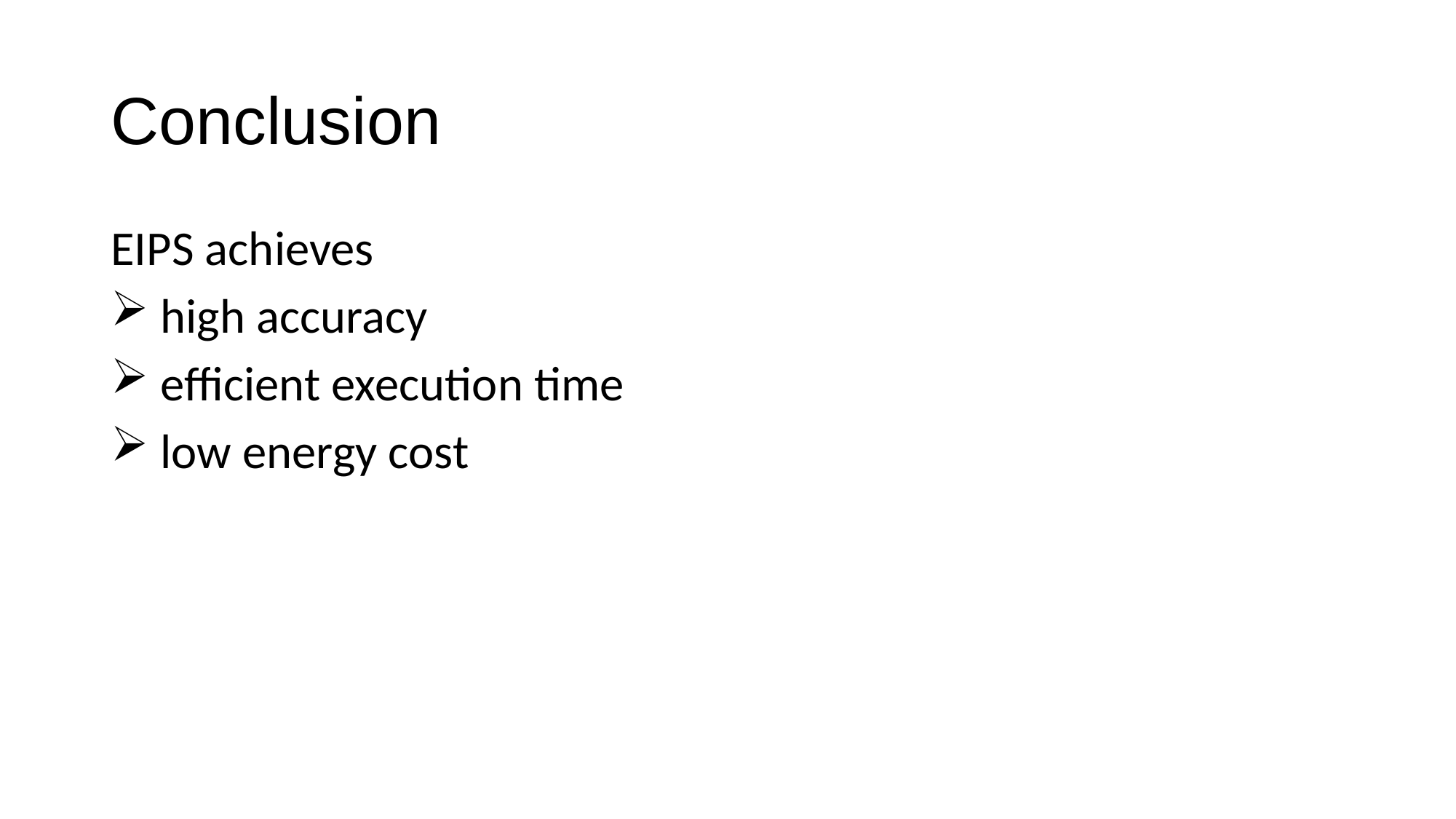

# Conclusion
EIPS achieves
 high accuracy
 efficient execution time
 low energy cost